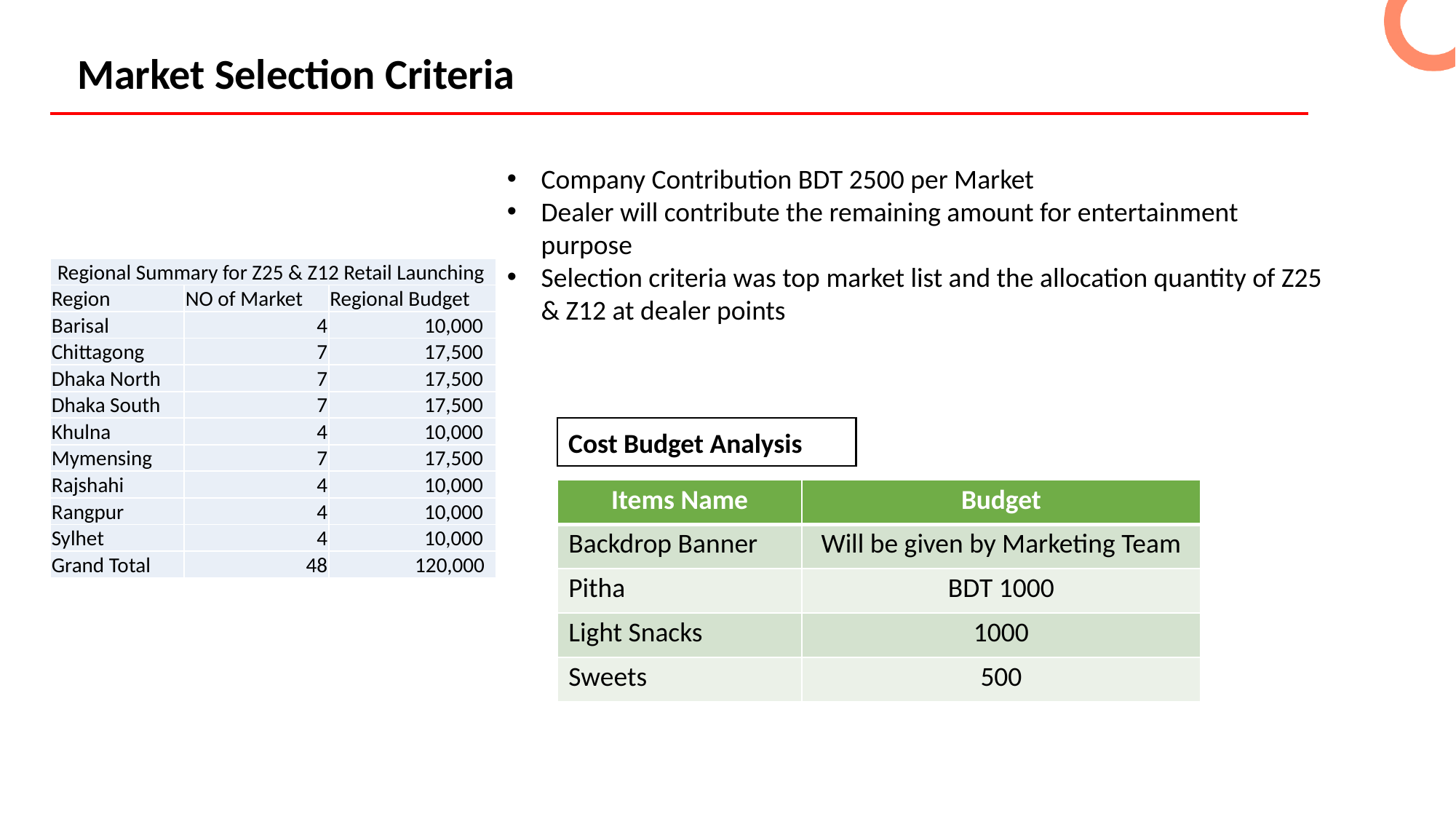

Market Selection Criteria
Company Contribution BDT 2500 per Market
Dealer will contribute the remaining amount for entertainment purpose
Selection criteria was top market list and the allocation quantity of Z25 & Z12 at dealer points

| Regional Summary for Z25 & Z12 Retail Launching |  |  |
| --- | --- | --- |
| Region | NO of Market | Regional Budget |
| Barisal | 4 | 10,000 |
| Chittagong | 7 | 17,500 |
| Dhaka North | 7 | 17,500 |
| Dhaka South | 7 | 17,500 |
| Khulna | 4 | 10,000 |
| Mymensing | 7 | 17,500 |
| Rajshahi | 4 | 10,000 |
| Rangpur | 4 | 10,000 |
| Sylhet | 4 | 10,000 |
| Grand Total | 48 | 120,000 |
Cost Budget Analysis
| Items Name | Budget |
| --- | --- |
| Backdrop Banner | Will be given by Marketing Team |
| Pitha | BDT 1000 |
| Light Snacks | 1000 |
| Sweets | 500 |